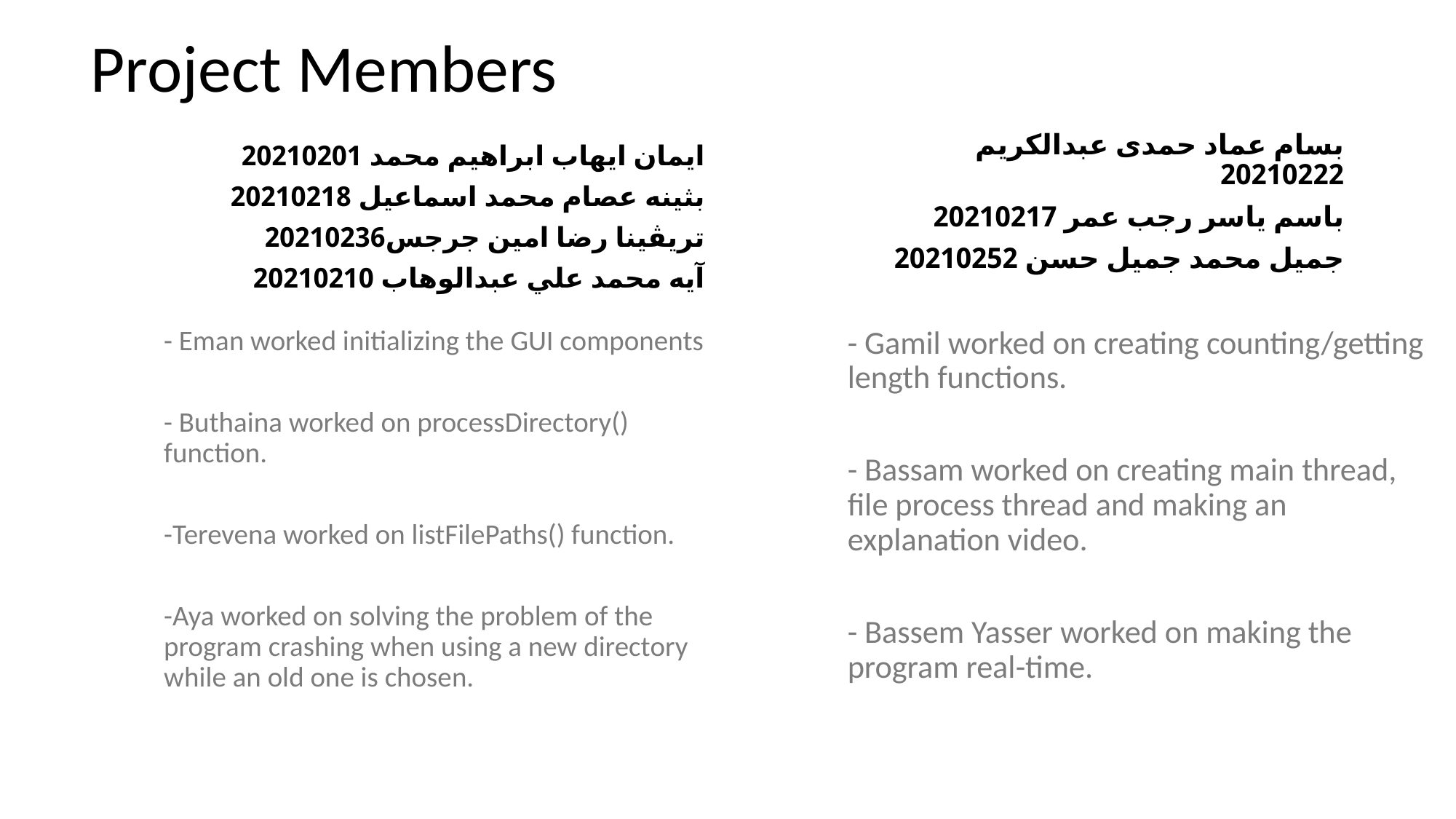

# Project Members
بسام عماد حمدى عبدالكريم 20210222
باسم ياسر رجب عمر 20210217
جميل محمد جميل حسن 20210252
ايمان ايهاب ابراهيم محمد 20210201
بثينه عصام محمد اسماعيل 20210218
تريڤينا رضا امين جرجس20210236
آيه محمد علي عبدالوهاب 20210210
- Eman worked initializing the GUI components

- Buthaina worked on processDirectory() function.

-Terevena worked on listFilePaths() function.

-Aya worked on solving the problem of the program crashing when using a new directory while an old one is chosen.
- Gamil worked on creating counting/getting length functions.

- Bassam worked on creating main thread, file process thread and making an explanation video.

- Bassem Yasser worked on making the program real-time.